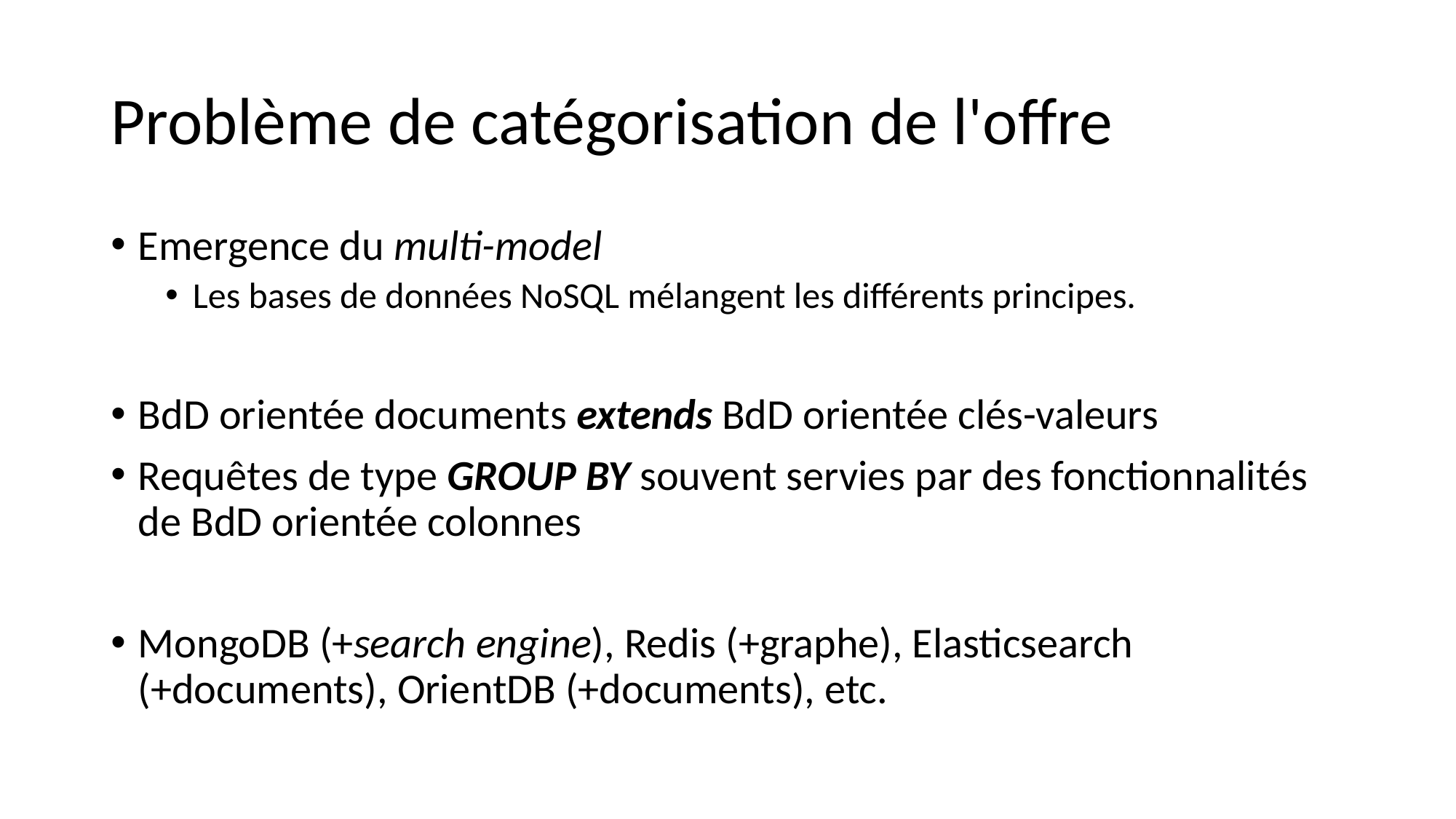

# Problème de catégorisation de l'offre
Emergence du multi-model
Les bases de données NoSQL mélangent les différents principes.

BdD orientée documents extends BdD orientée clés-valeurs
Requêtes de type GROUP BY souvent servies par des fonctionnalités de BdD orientée colonnes

MongoDB (+search engine), Redis (+graphe), Elasticsearch (+documents), OrientDB (+documents), etc.